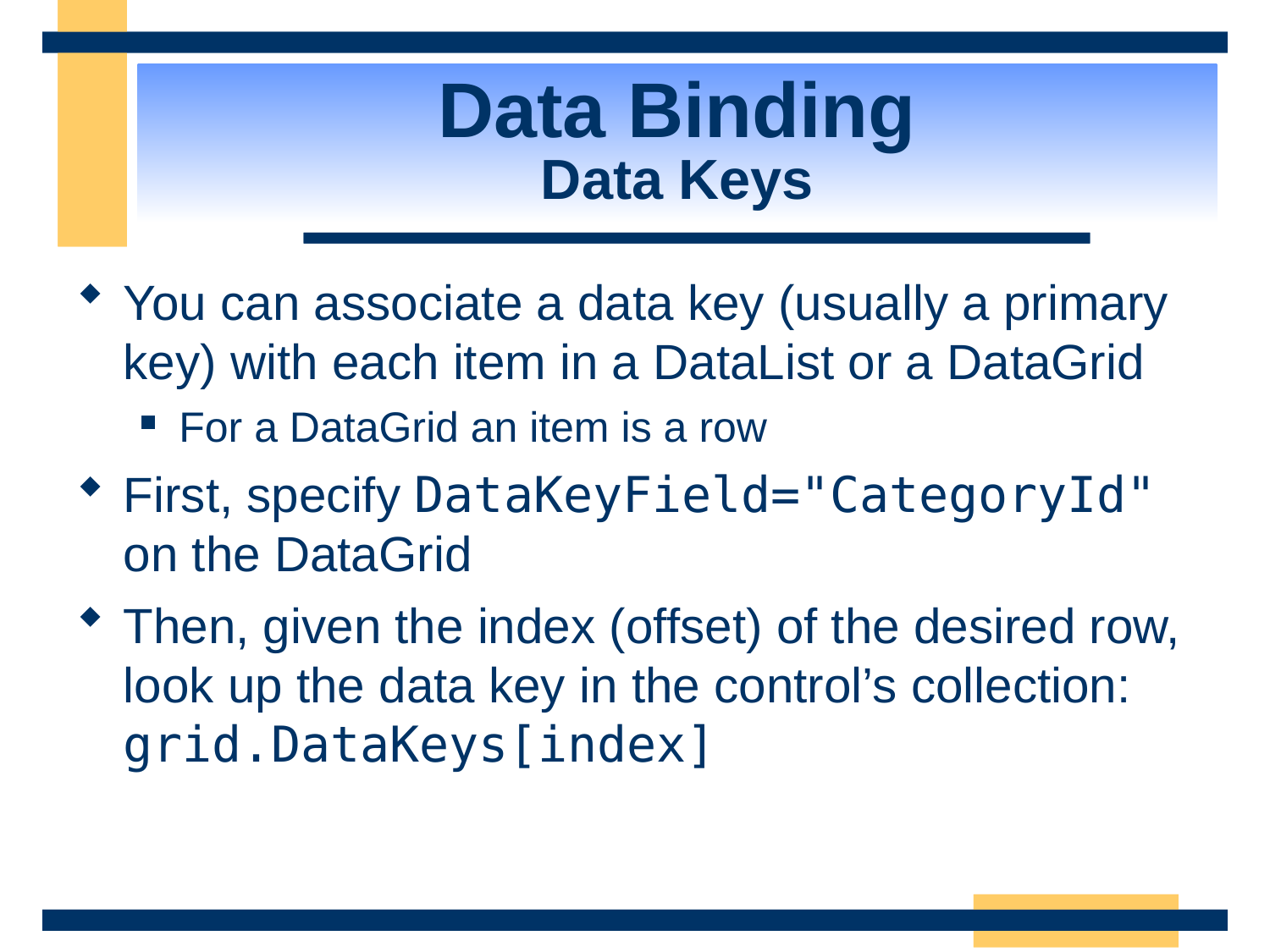

Data Binding
Data Keys
You can associate a data key (usually a primary key) with each item in a DataList or a DataGrid
For a DataGrid an item is a row
First, specify DataKeyField="CategoryId" on the DataGrid
Then, given the index (offset) of the desired row, look up the data key in the control’s collection: grid.DataKeys[index]